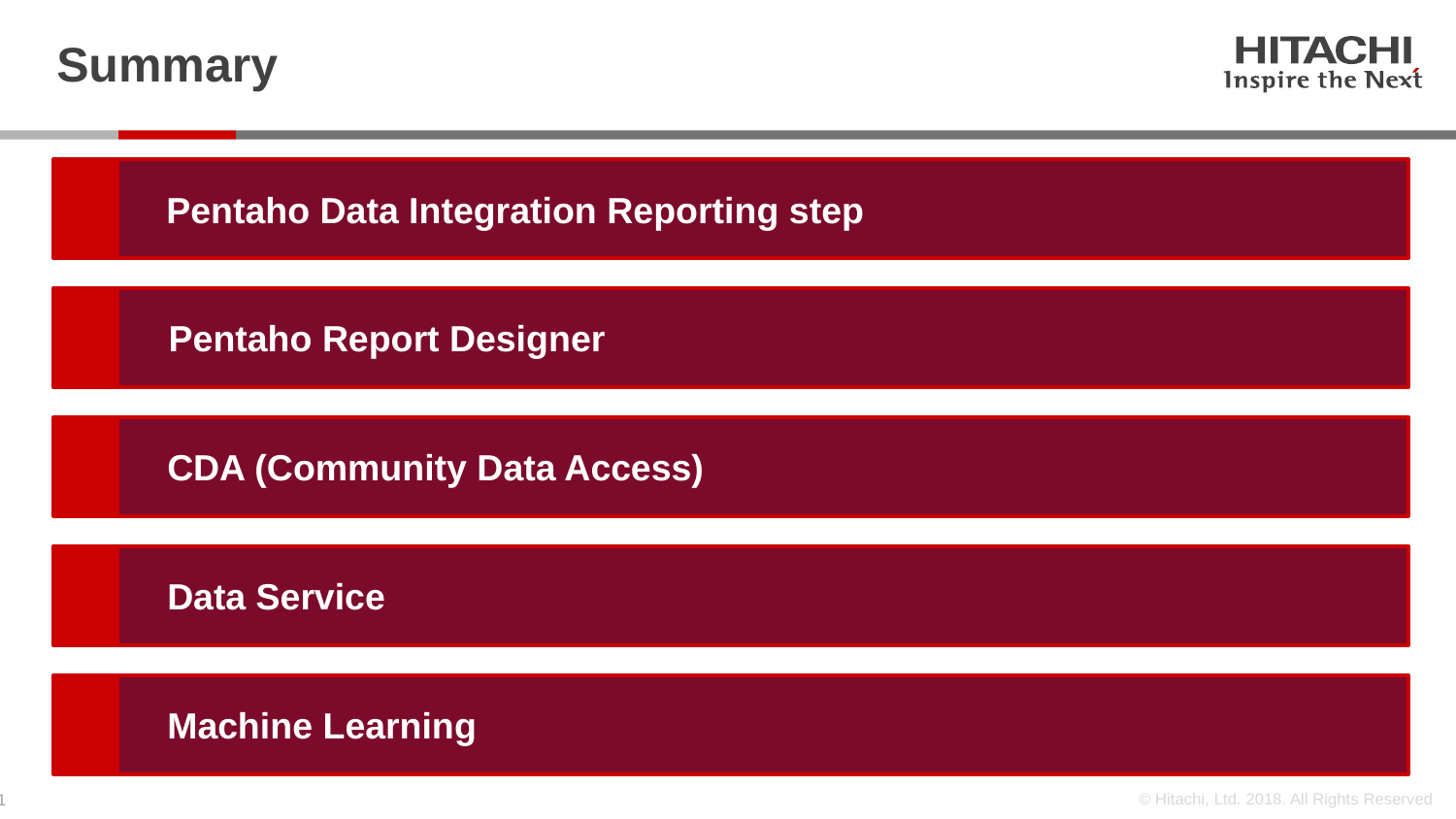

# Summary

Pentaho Data Integration Reporting step

Pentaho Report Designer

CDA (Community Data Access)

Data Service

Machine Learning